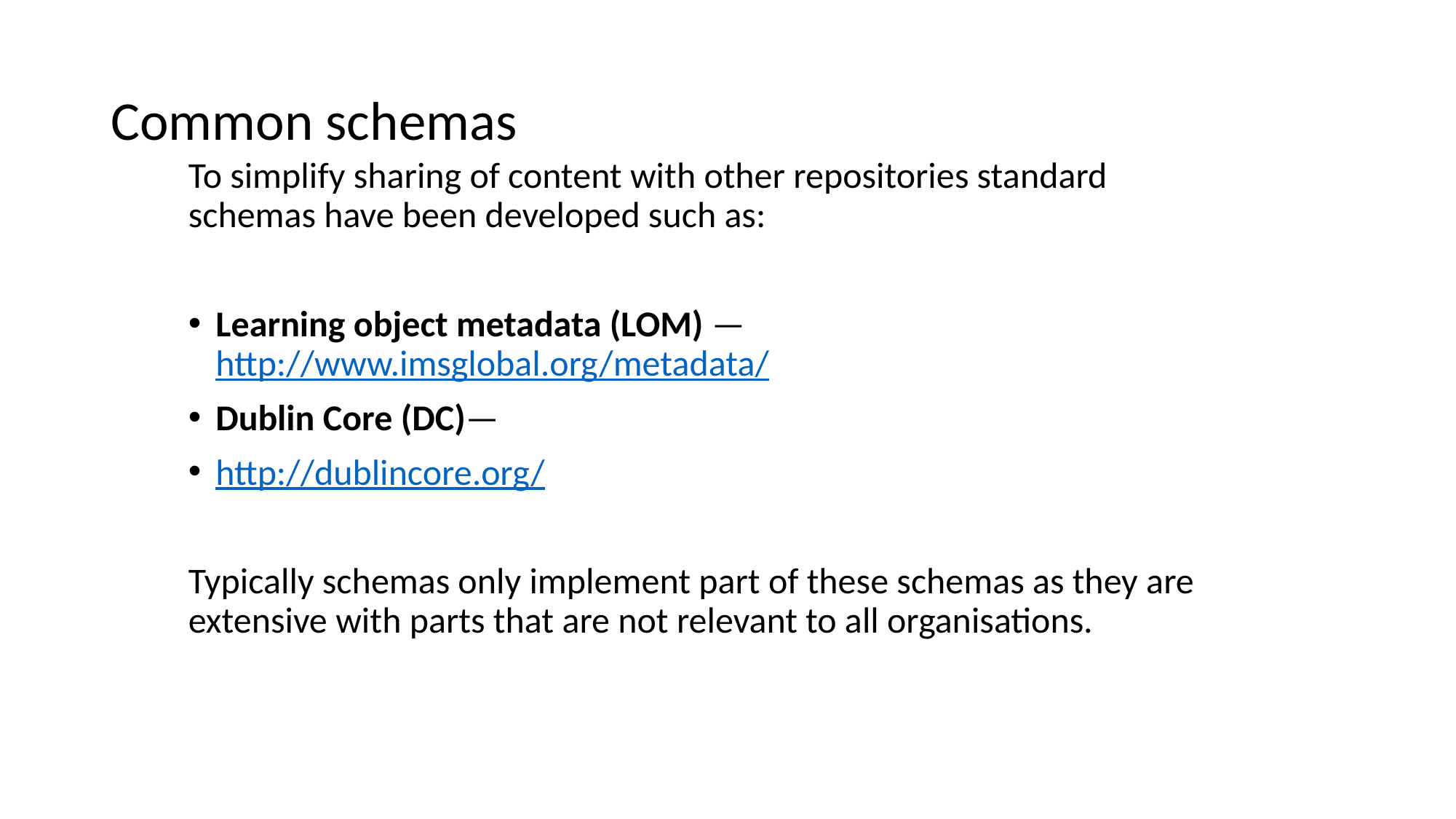

# Common schemas
To simplify sharing of content with other repositories standard schemas have been developed such as:

Learning object metadata (LOM) —http://www.imsglobal.org/metadata/
Dublin Core (DC)—
http://dublincore.org/

Typically schemas only implement part of these schemas as they are extensive with parts that are not relevant to all organisations.